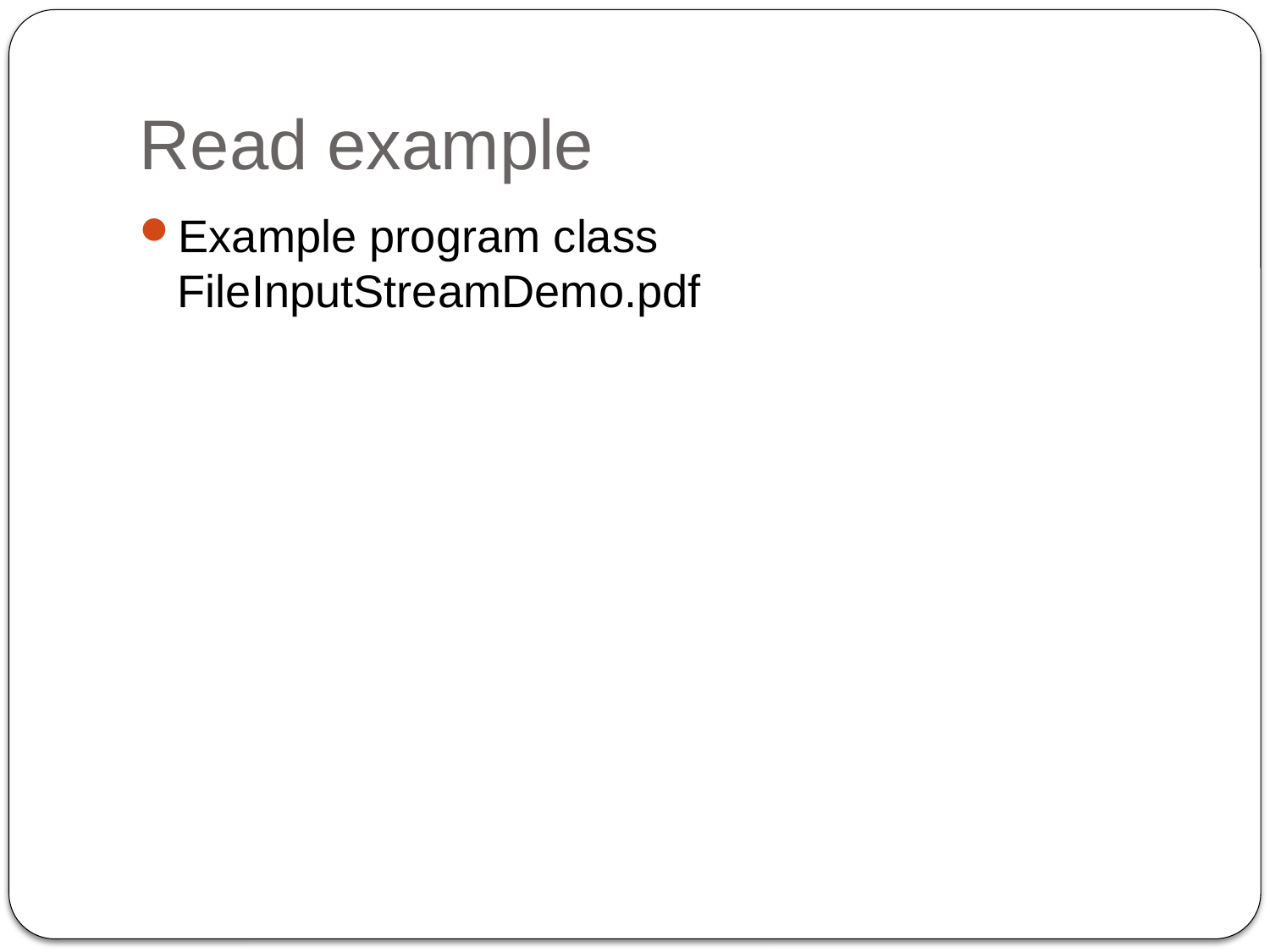

# Read example
Example program class FileInputStreamDemo.pdf